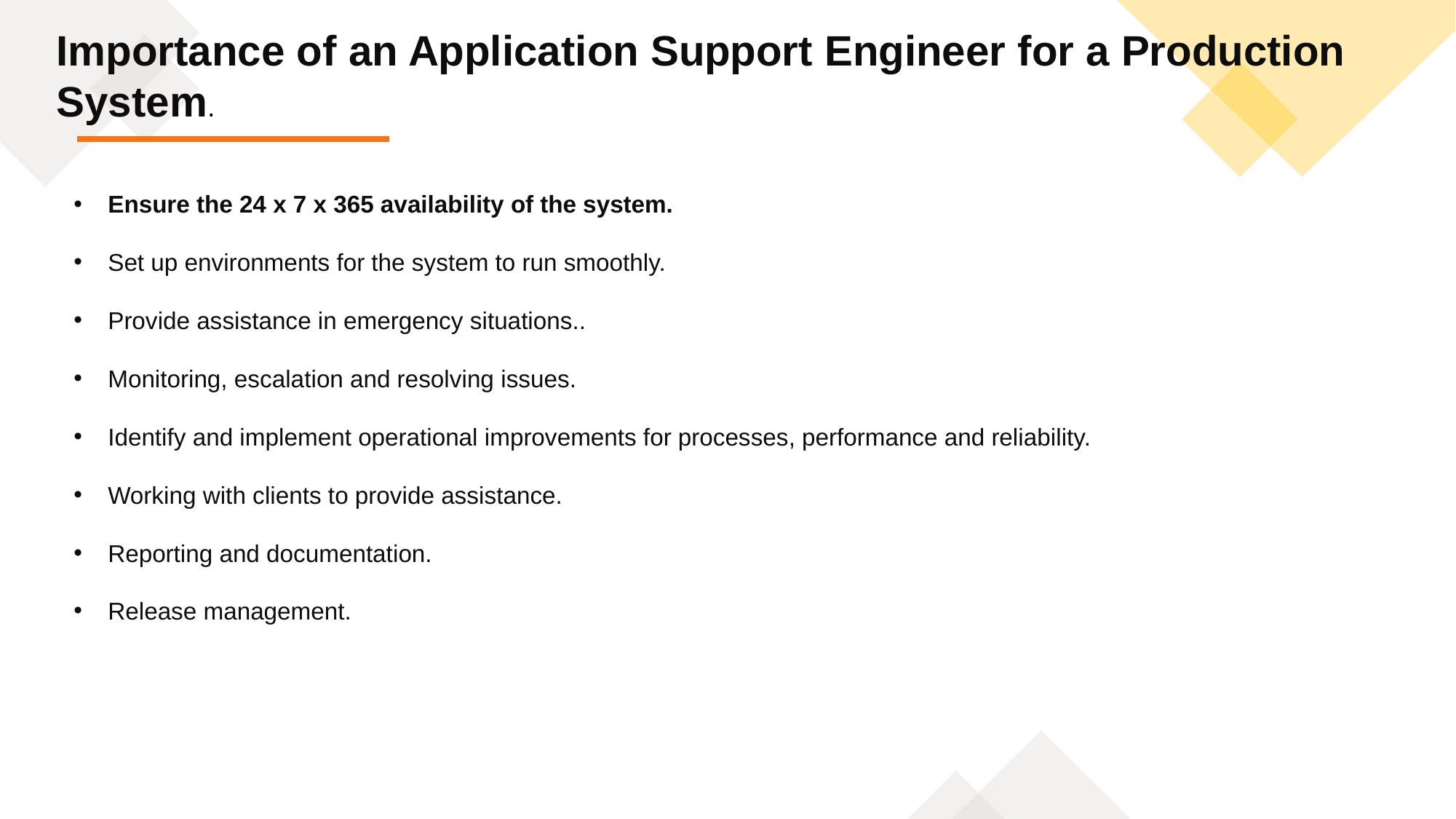

Importance of an Application Support Engineer for a Production System.

Ensure the 24 x 7 x 365 availability of the system.

Set up environments for the system to run smoothly.

Provide assistance in emergency situations..

Monitoring, escalation and resolving issues.

Identify and implement operational improvements for processes, performance and reliability.

Working with clients to provide assistance.

Reporting and documentation.

Release management.

6